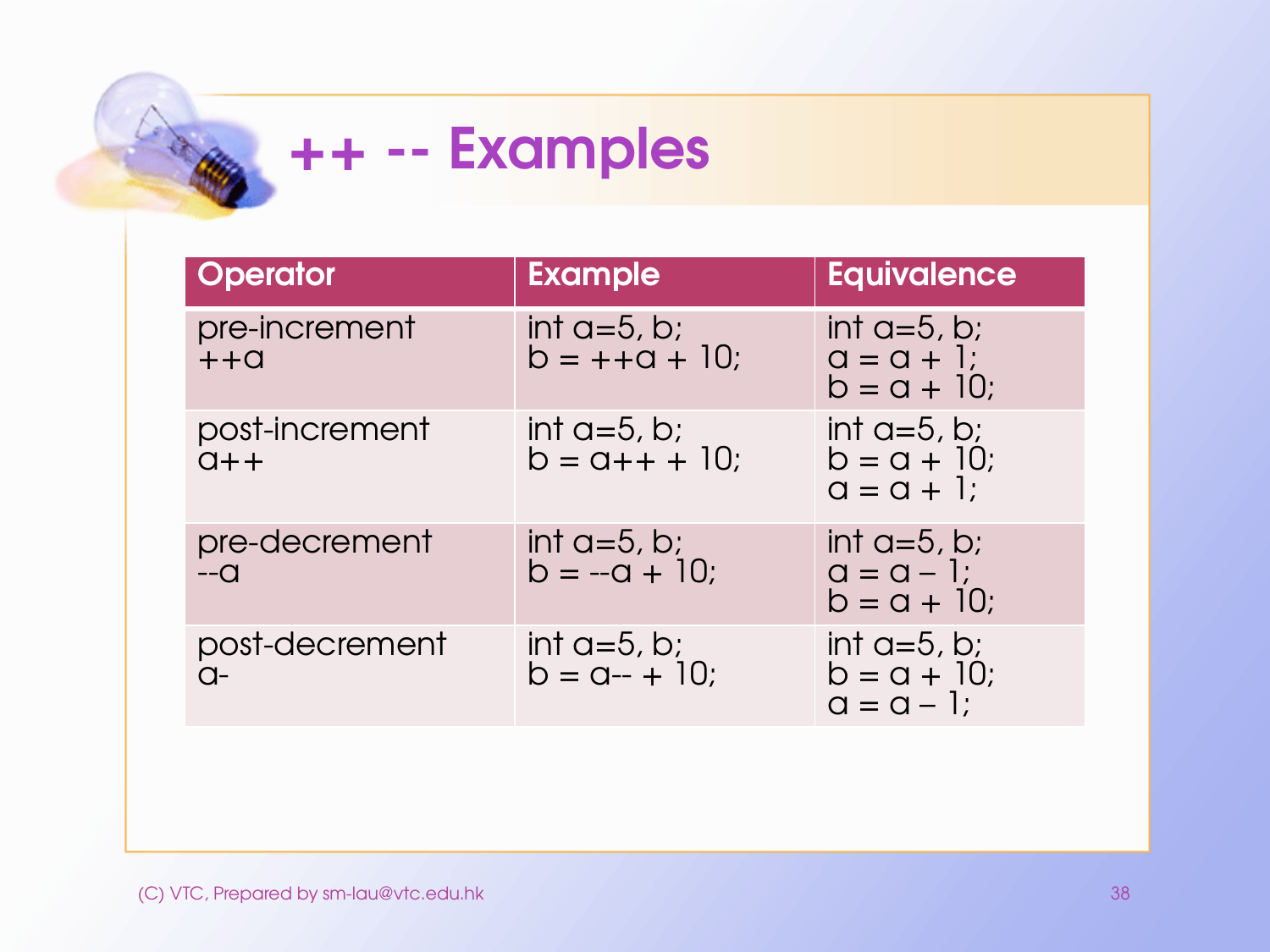

# ++ -- Examples
| Operator | Example | Equivalence |
| --- | --- | --- |
| pre-increment ++a | int a=5, b; b = ++a + 10; | int a=5, b; a = a + 1; b = a + 10; |
| post-increment a++ | int a=5, b; b = a++ + 10; | int a=5, b; b = a + 10; a = a + 1; |
| pre-decrement --a | int a=5, b; b = --a + 10; | int a=5, b; a = a – 1; b = a + 10; |
| post-decrement a- | int a=5, b; b = a-- + 10; | int a=5, b; b = a + 10; a = a – 1; |
(C) VTC, Prepared by sm-lau@vtc.edu.hk
38